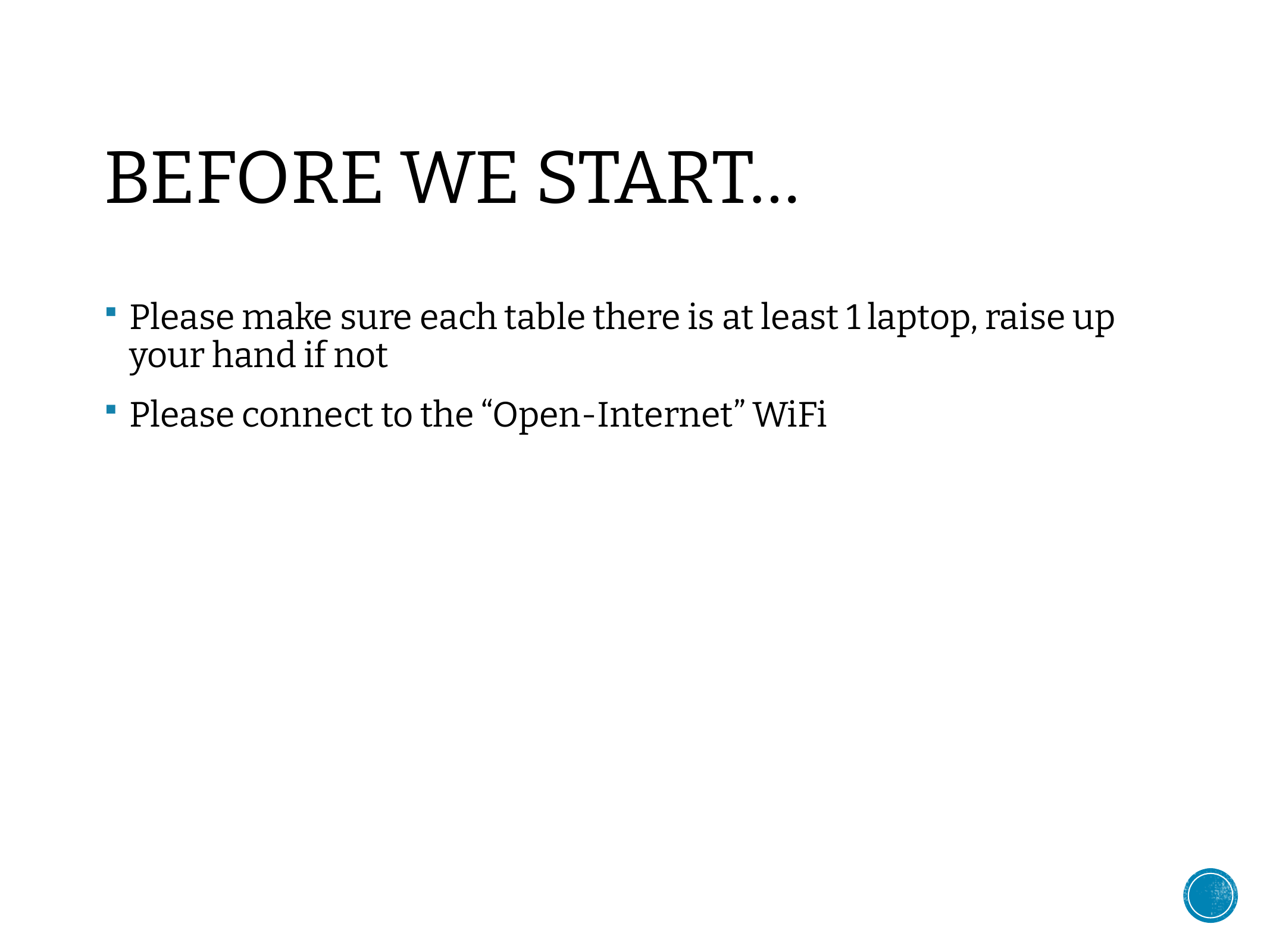

# Before we start…
Please make sure each table there is at least 1 laptop, raise up your hand if not
Please connect to the “Open-Internet” WiFi